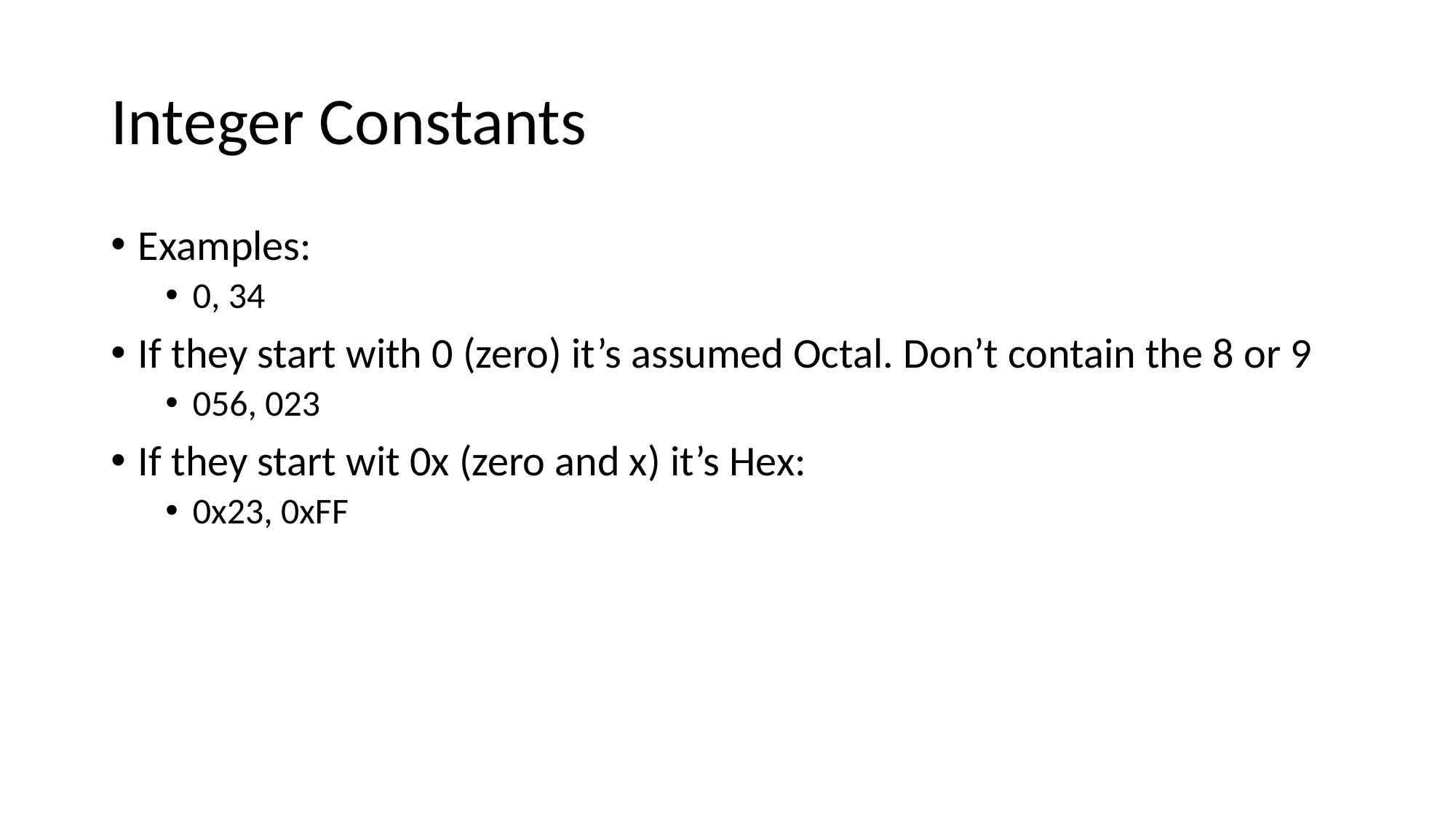

# Integer Constants
Examples:
0, 34
If they start with 0 (zero) it’s assumed Octal. Don’t contain the 8 or 9
056, 023
If they start wit 0x (zero and x) it’s Hex:
0x23, 0xFF